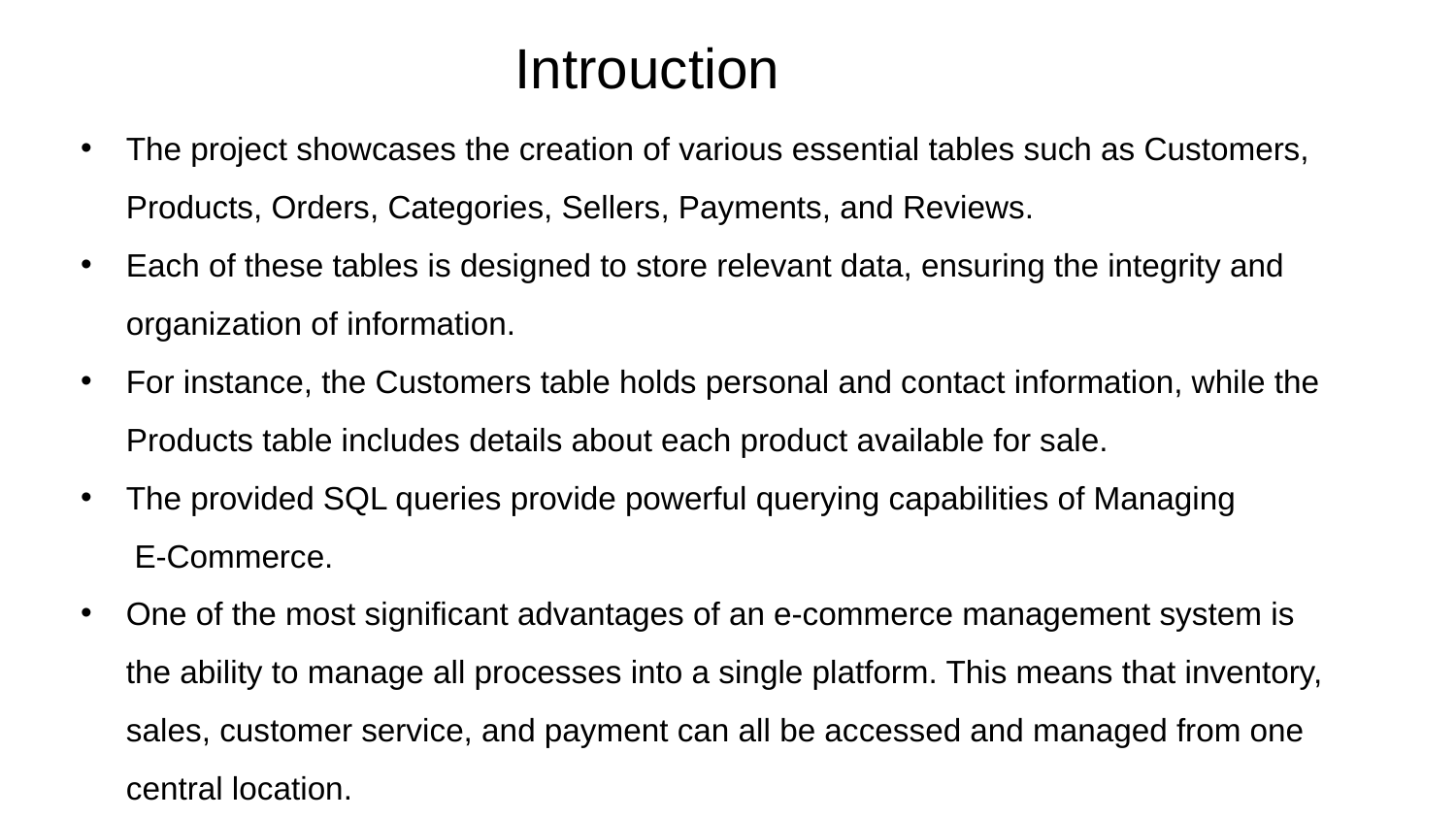

# Introuction
The project showcases the creation of various essential tables such as Customers, Products, Orders, Categories, Sellers, Payments, and Reviews.
Each of these tables is designed to store relevant data, ensuring the integrity and organization of information.
For instance, the Customers table holds personal and contact information, while the Products table includes details about each product available for sale.
The provided SQL queries provide powerful querying capabilities of Managing
      E-Commerce.
One of the most significant advantages of an e-commerce management system is the ability to manage all processes into a single platform. This means that inventory, sales, customer service, and payment can all be accessed and managed from one central location.